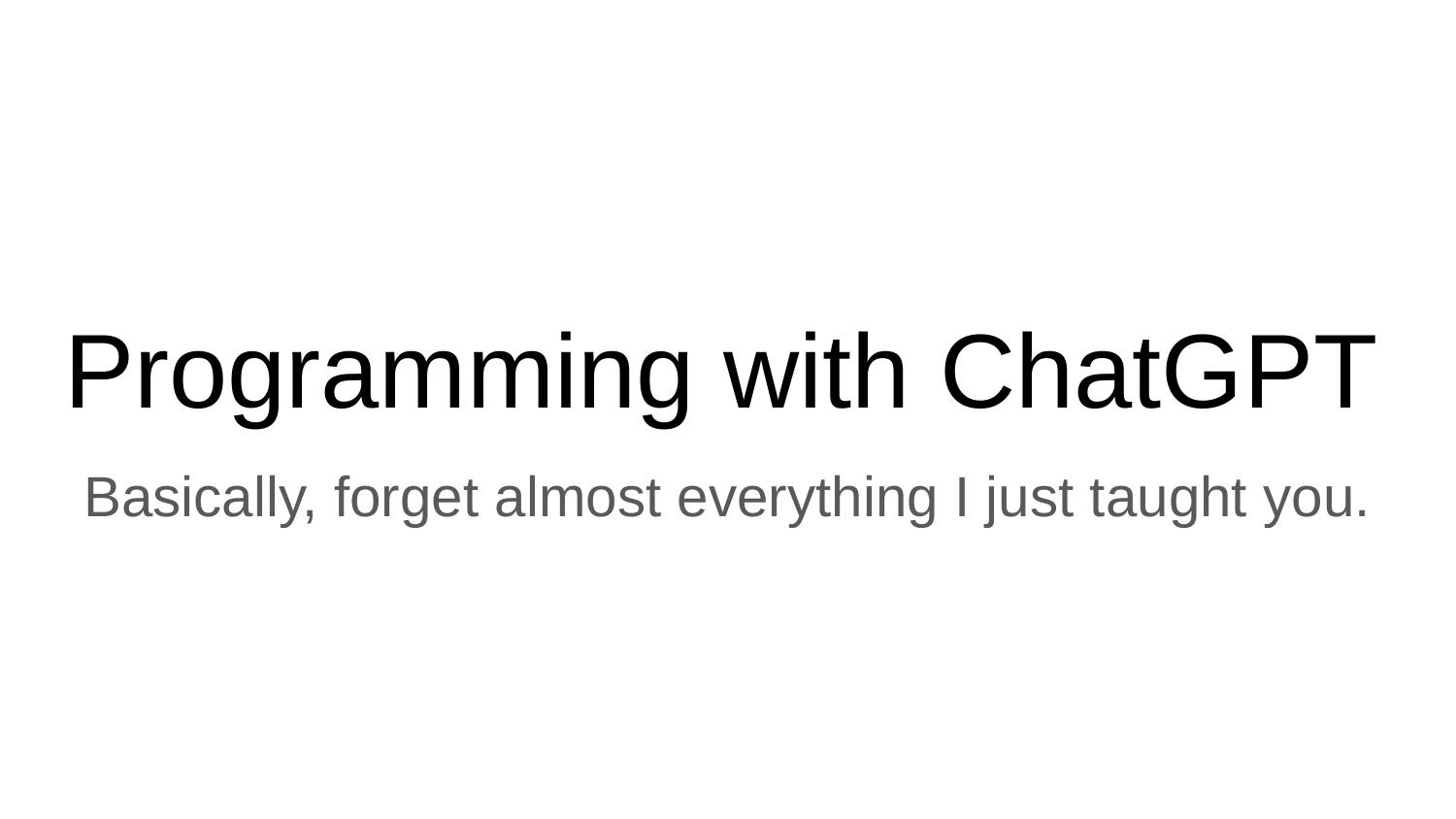

# Programming with ChatGPT
Basically, forget almost everything I just taught you.